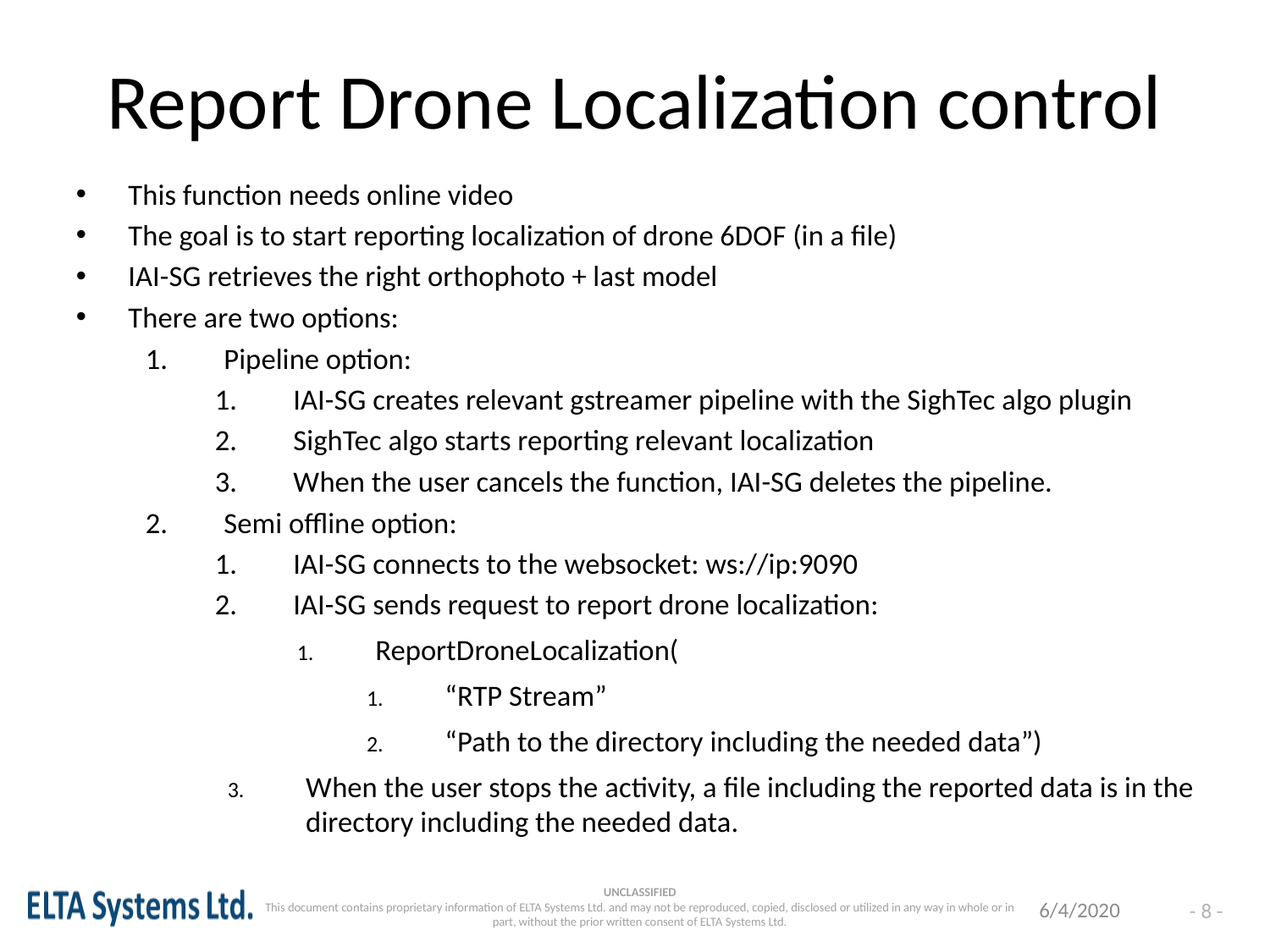

Report Drone Localization control
This function needs online video
The goal is to start reporting localization of drone 6DOF (in a file)
IAI-SG retrieves the right orthophoto + last model
There are two options:
Pipeline option:
IAI-SG creates relevant gstreamer pipeline with the SighTec algo plugin
SighTec algo starts reporting relevant localization
When the user cancels the function, IAI-SG deletes the pipeline.
Semi offline option:
IAI-SG connects to the websocket: ws://ip:9090
IAI-SG sends request to report drone localization:
ReportDroneLocalization(
“RTP Stream”
“Path to the directory including the needed data”)
When the user stops the activity, a file including the reported data is in the directory including the needed data.

6/4/2020
- 8 -